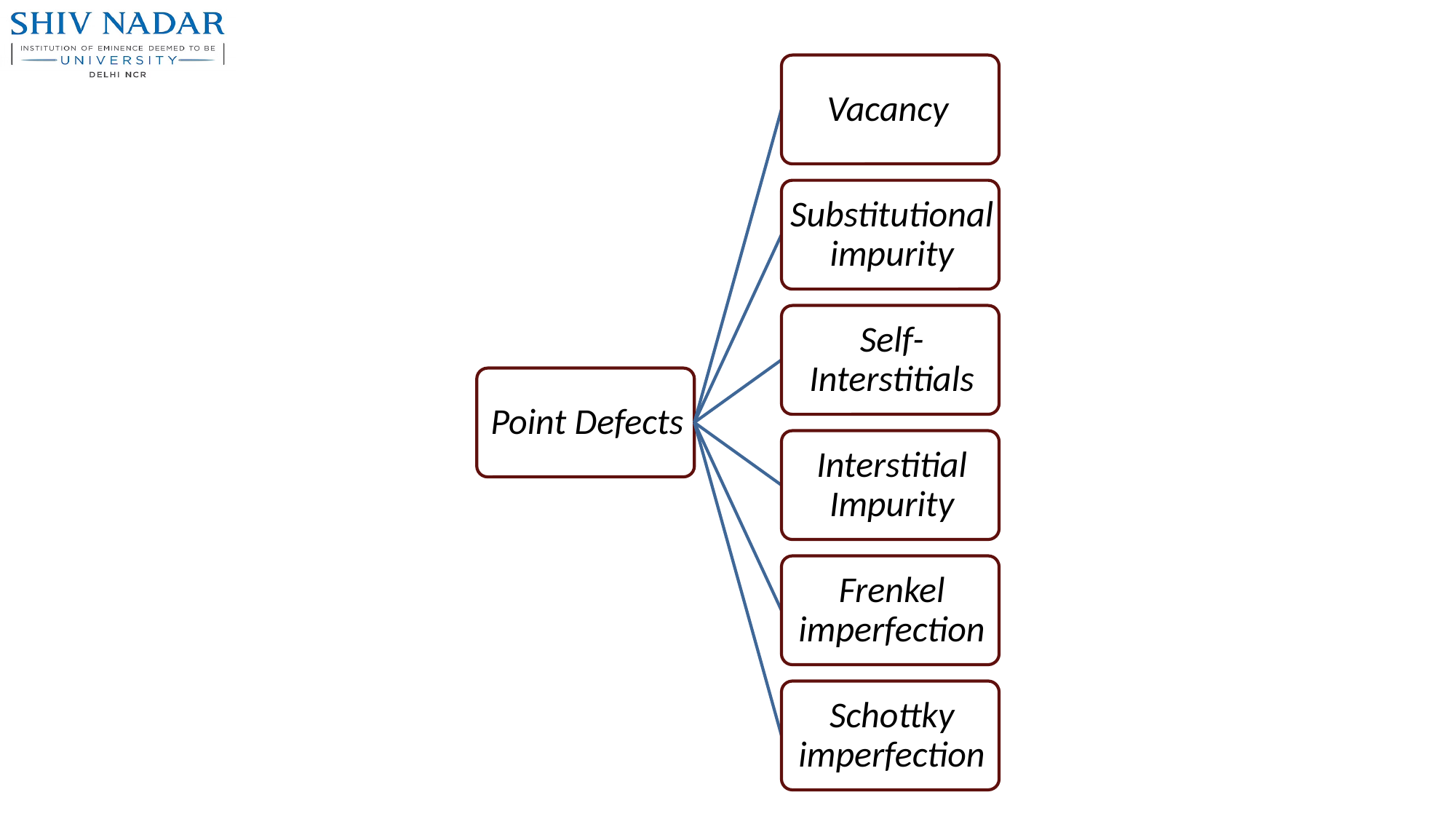

Point Defects

Vacancy

Substitutional impurity

Self-Interstitials

Interstitial Impurity

Frenkel imperfection

Schottky imperfection